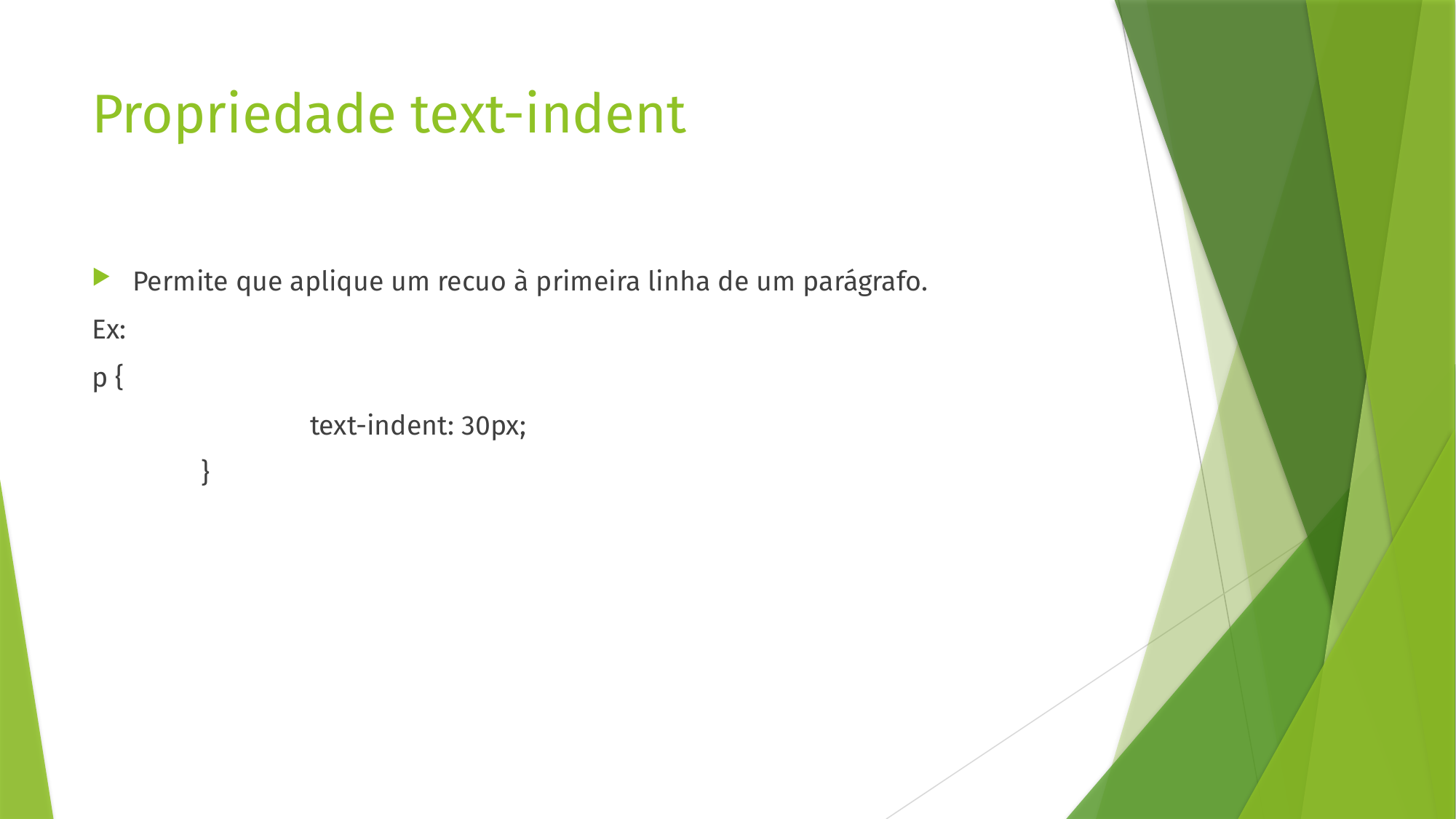

# Propriedade text-indent
Permite que aplique um recuo à primeira linha de um parágrafo.
Ex:
p {
		text-indent: 30px;
	}